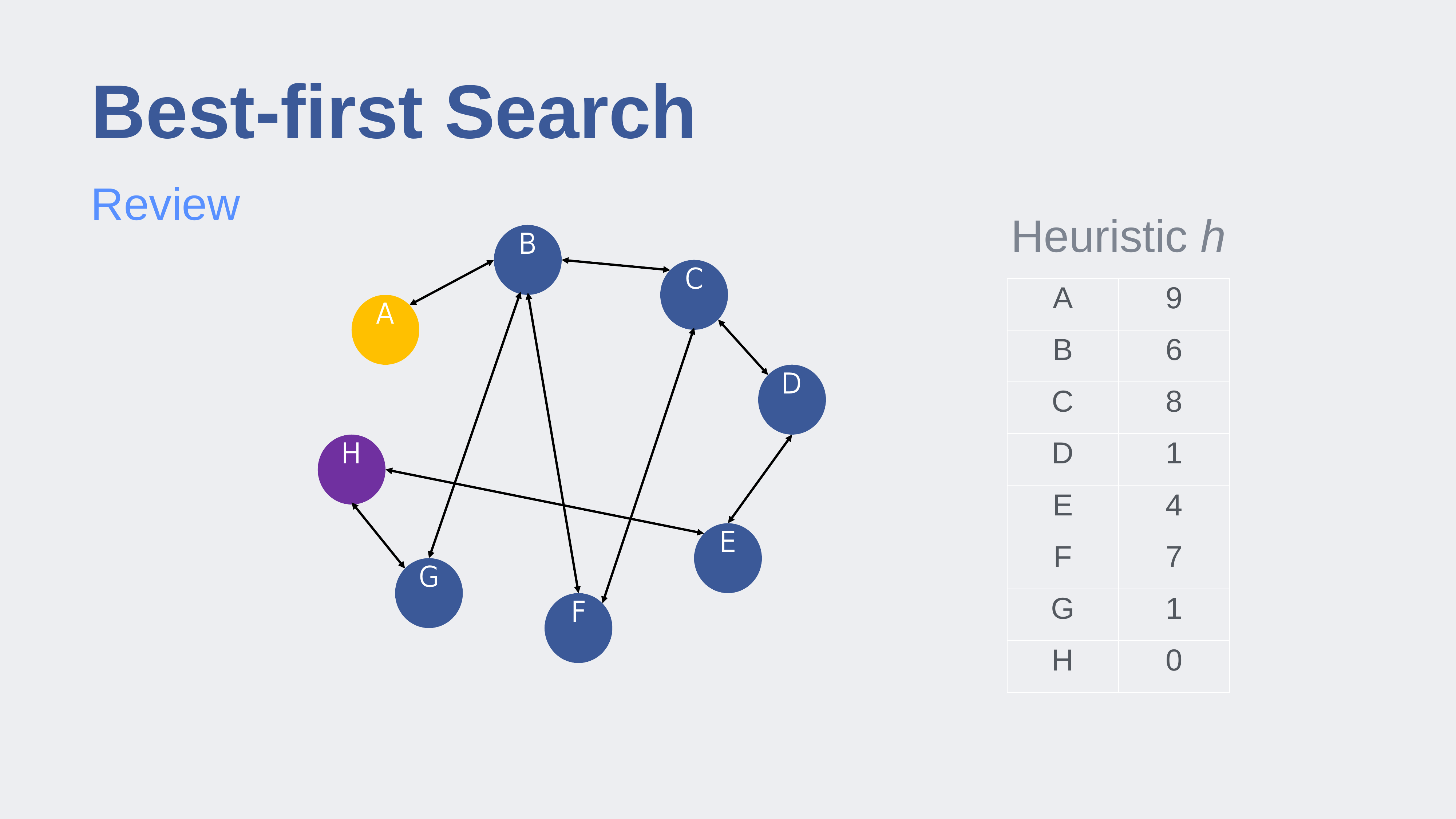

# Best-first Search
Review
Heuristic h
B

C

| A | 9 |
| --- | --- |
| B | 6 |
| C | 8 |
| D | 1 |
| E | 4 |
| F | 7 |
| G | 1 |
| H | 0 |
A

D

H

E

G

F